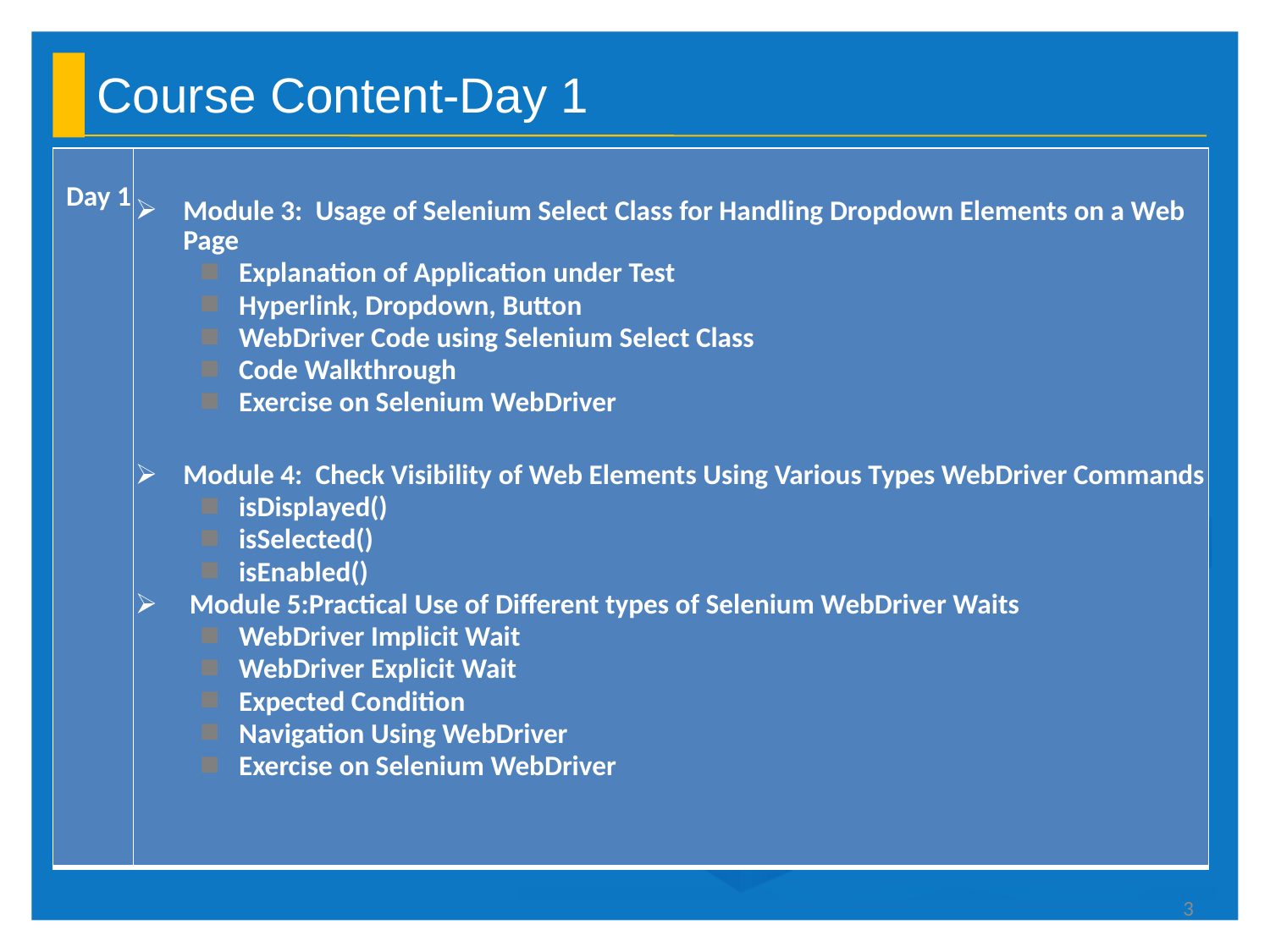

# Course Content-Day 1
| Day 1 | Module 3: Usage of Selenium Select Class for Handling Dropdown Elements on a Web Page Explanation of Application under Test Hyperlink, Dropdown, Button WebDriver Code using Selenium Select Class Code Walkthrough Exercise on Selenium WebDriver Module 4: Check Visibility of Web Elements Using Various Types WebDriver Commands isDisplayed() isSelected() isEnabled()  Module 5:Practical Use of Different types of Selenium WebDriver Waits WebDriver Implicit Wait WebDriver Explicit Wait Expected Condition Navigation Using WebDriver Exercise on Selenium WebDriver |
| --- | --- |
3